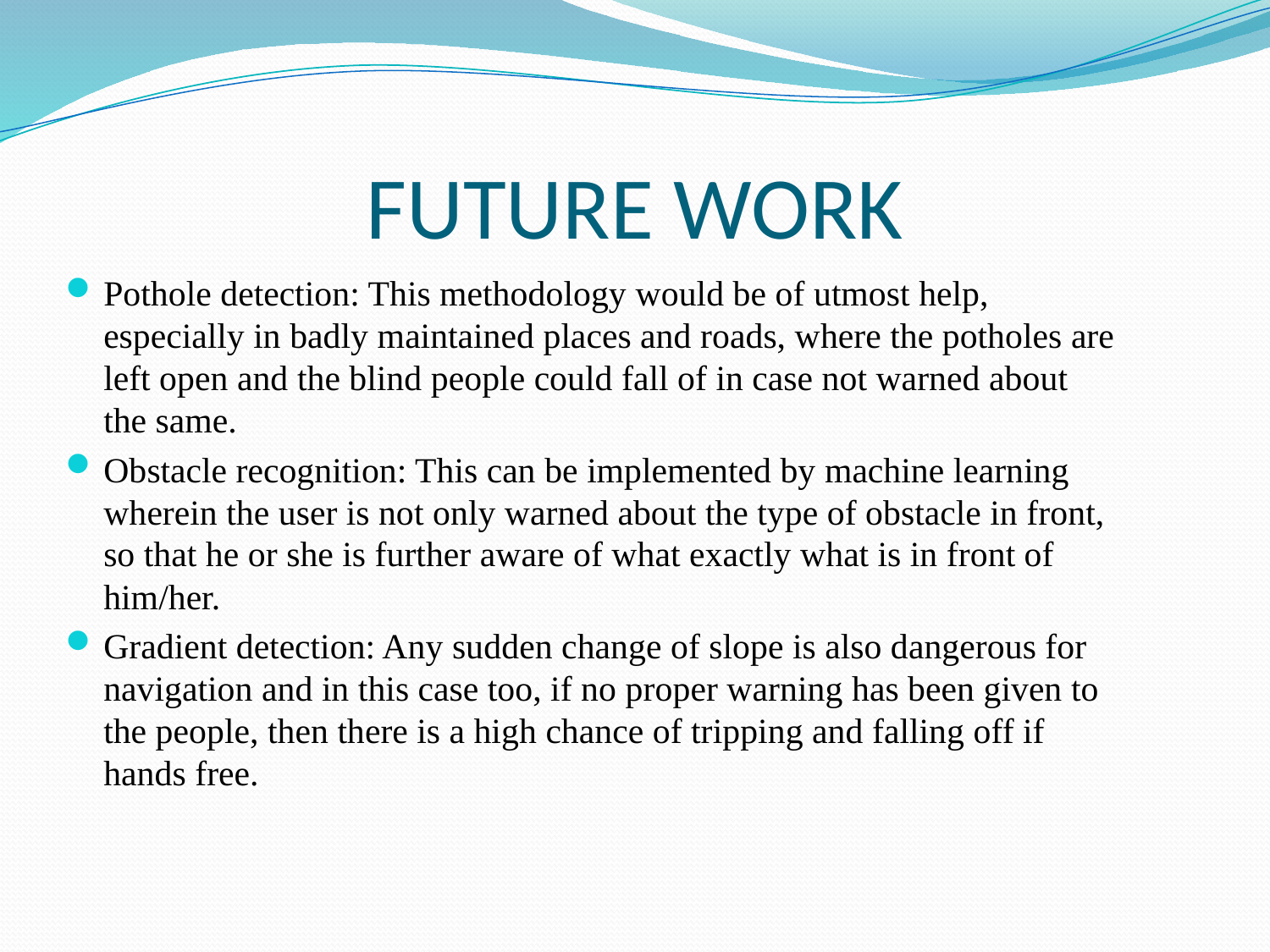

# FUTURE WORK
Pothole detection: This methodology would be of utmost help, especially in badly maintained places and roads, where the potholes are left open and the blind people could fall of in case not warned about the same.
Obstacle recognition: This can be implemented by machine learning wherein the user is not only warned about the type of obstacle in front, so that he or she is further aware of what exactly what is in front of him/her.
Gradient detection: Any sudden change of slope is also dangerous for navigation and in this case too, if no proper warning has been given to the people, then there is a high chance of tripping and falling off if hands free.